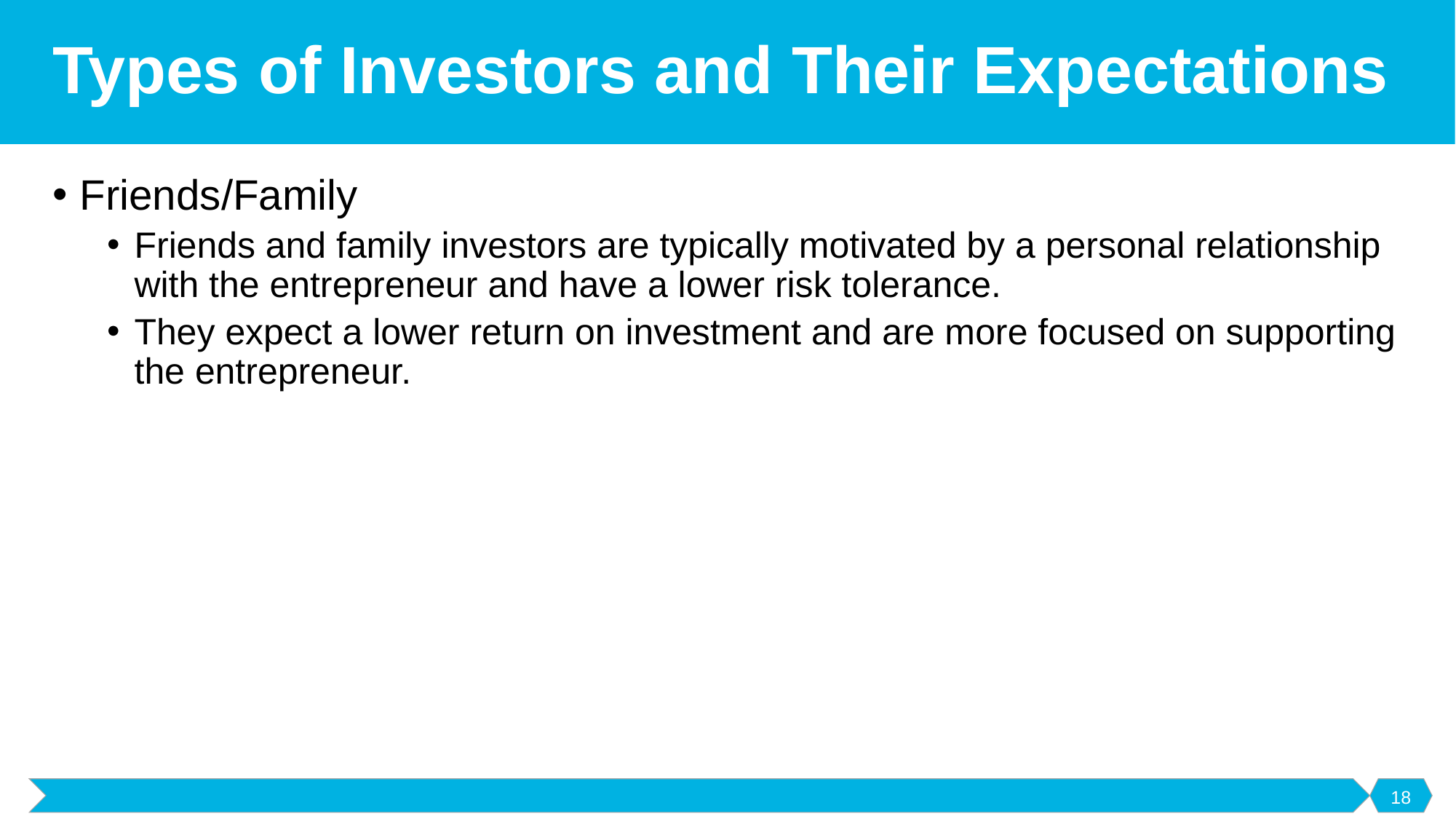

# Types of Investors and Their Expectations
Friends/Family
Friends and family investors are typically motivated by a personal relationship with the entrepreneur and have a lower risk tolerance.
They expect a lower return on investment and are more focused on supporting the entrepreneur.
18